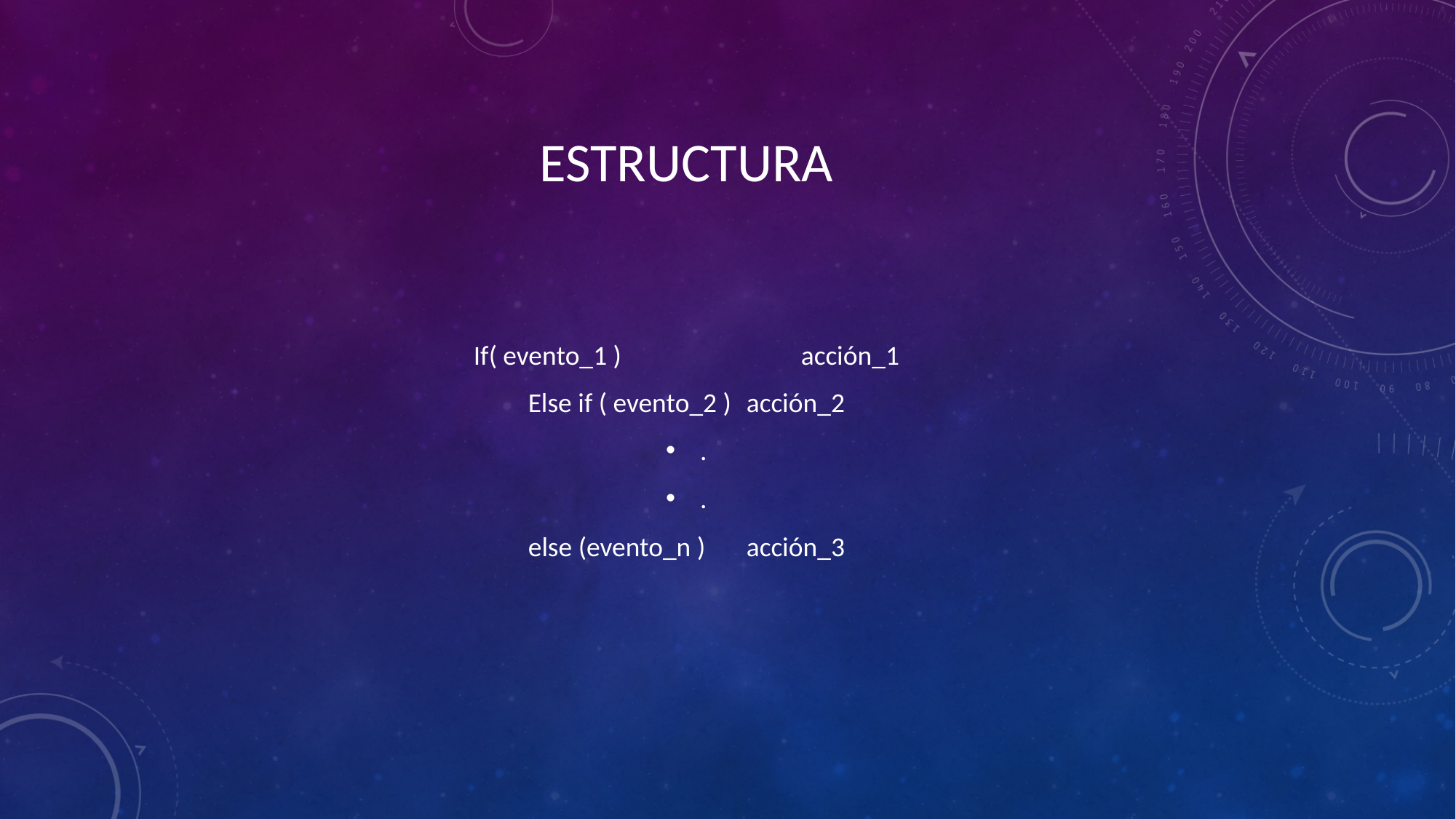

# ESTRUCTURA
If( evento_1 )		acción_1
Else if ( evento_2 )	acción_2
.
.
else (evento_n )	acción_3